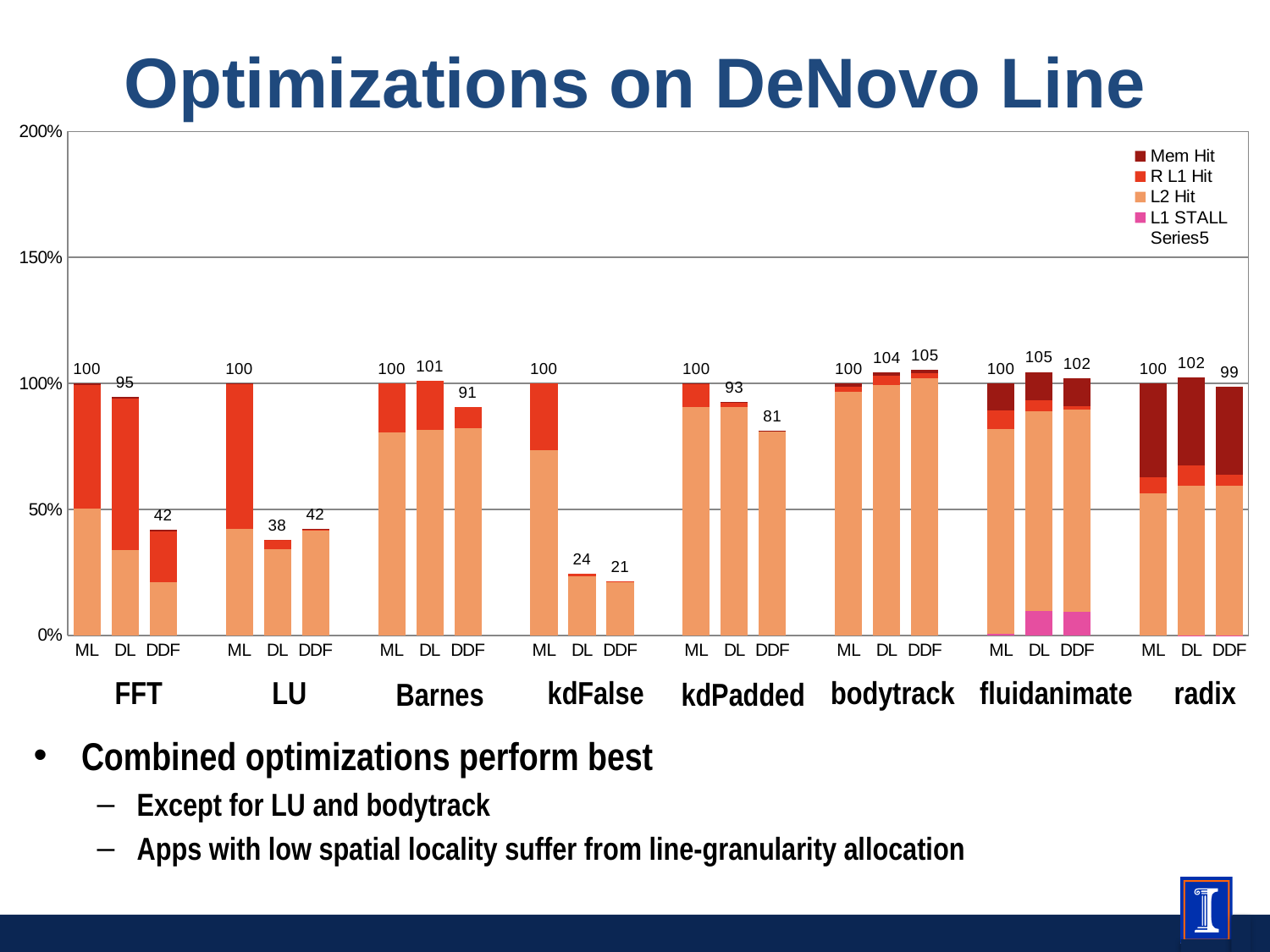

# Optimizations on DeNovo Line

### Chart

| Category | L1 STALL | L2 Hit | R L1 Hit | Mem Hit |  |
|---|---|---|---|---|---|
| ML | 0.0 | 0.5038 | 0.491 | 0.0052 | 100.0 |
| DL | 0.0 | 0.337 | 0.6038 | 0.0062 | 94.7 |
| DDF | 0.0 | 0.2095 | 0.2022 | 0.0062 | 41.79 |
|  | None | None | None | None | None |
| ML | 0.0 | 0.4226 | 0.5773 | 0.0001 | 100.0 |
| DL | 0.0 | 0.3406 | 0.0379 | 0.0001 | 37.86 |
| DDF | 0.0 | 0.4153 | 0.0077 | 0.0001 | 42.31 |
|  | None | None | None | None | None |
| ML | 0.0 | 0.8039 | 0.1961 | 0.0 | 100.0 |
| DL | 0.0 | 0.815 | 0.1961 | 0.0 | 101.11 |
| DDF | 0.0 | 0.8232 | 0.0845 | 0.0 | 90.77000000000001 |
|  | None | None | None | None | None |
| ML | 0.0 | 0.736 | 0.264 | 0.0 | 100.0 |
| DL | 0.0 | 0.2345 | 0.0083 | 0.0 | 24.28 |
| DDF | 0.0 | 0.2123 | 0.0009 | 0.0 | 21.32 |
|  | None | None | None | None | None |
| ML | 0.0 | 0.9051 | 0.0938 | 0.001 | 99.99 |
| DL | 0.0 | 0.9064 | 0.0181 | 0.0014 | 92.58999999999997 |
| DDF | 0.0 | 0.8086 | 0.0023 | 0.0014 | 81.22999999999998 |
|  | None | None | None | None | None |
| ML | 0.0 | 0.9652 | 0.0231 | 0.0116 | 99.99 |
| DL | 0.0 | 0.9948 | 0.0365 | 0.0126 | 104.39 |
| DDF | 0.0 | 1.0205 | 0.0204 | 0.0126 | 105.35 |
|  | None | None | None | None | None |
| ML | 0.0068 | 0.8126 | 0.0724 | 0.1082 | 100.0 |
| DL | 0.0961 | 0.7947 | 0.0437 | 0.1111 | 104.56 |
| DDF | 0.0927 | 0.8026 | 0.0141 | 0.1102 | 101.96 |
|  | None | None | None | None | None |
| ML | 0.0 | 0.5644 | 0.0618 | 0.3738 | 100.0 |
| DL | 0.0007 | 0.5935 | 0.0797 | 0.3501 | 102.4 |
| DDF | 0.0006 | 0.5918 | 0.0459 | 0.3474 | 98.57000000000001 |
FFT
LU
kdFalse
bodytrack
fluidanimate
radix
kdPadded
Barnes
Combined optimizations perform best
Except for LU and bodytrack
Apps with low spatial locality suffer from line-granularity allocation